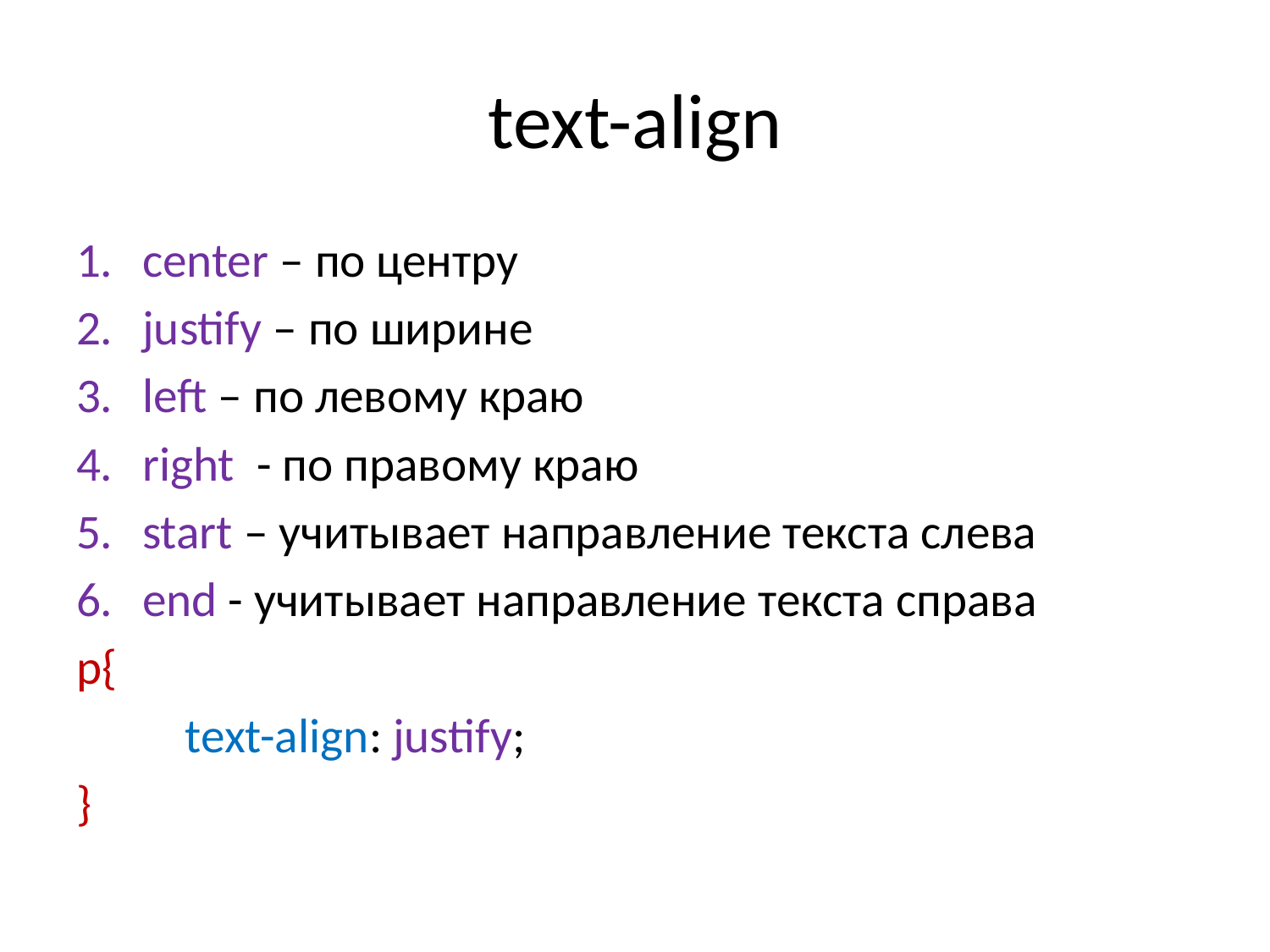

# text-align
center – по центру
justify – по ширине
left – по левому краю
right  - по правому краю
start – учитывает направление текста слева
end - учитывает направление текста справа
p{
	text-align: justify;
}